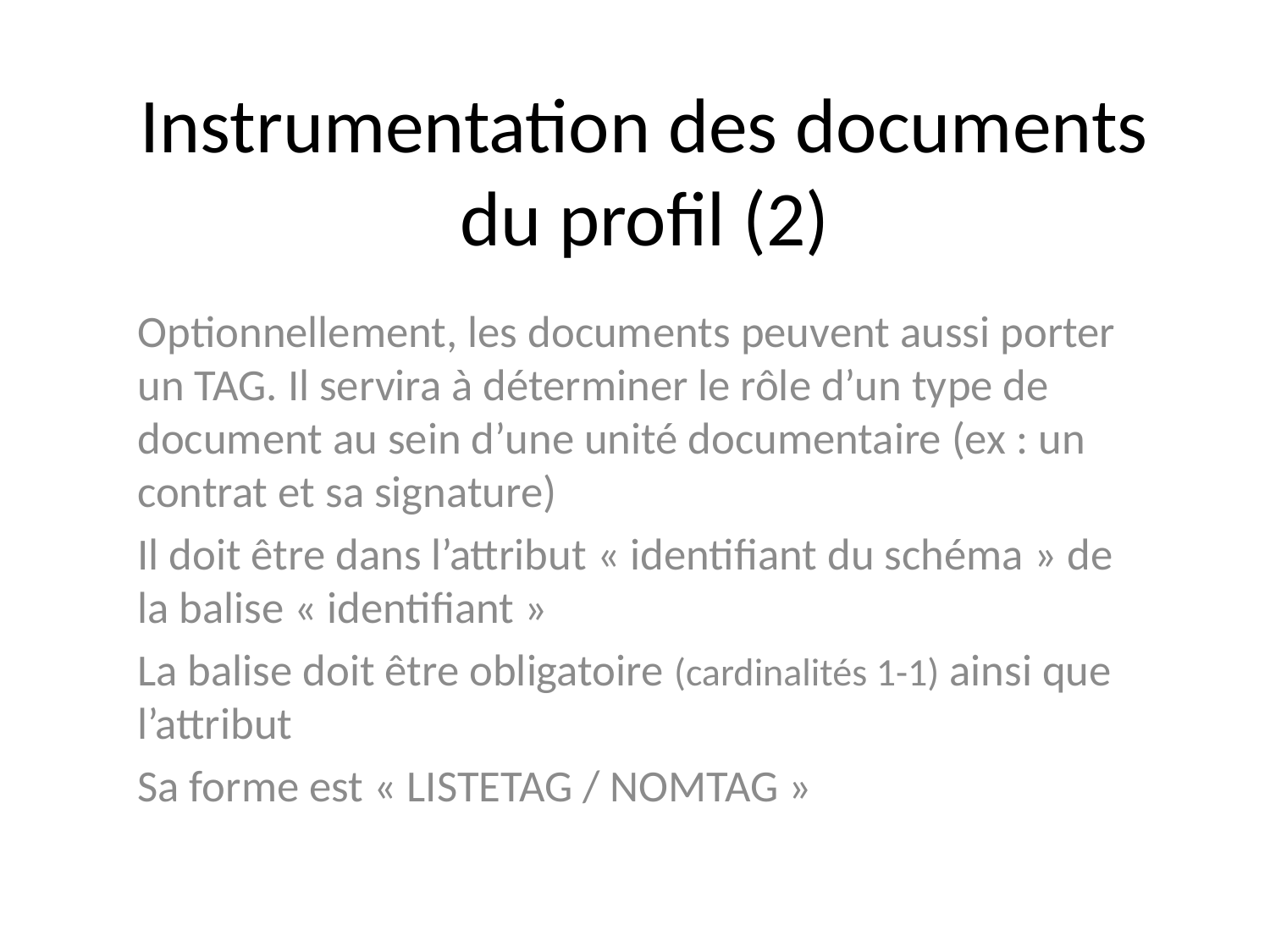

# Instrumentation des documents du profil (2)
Optionnellement, les documents peuvent aussi porter un TAG. Il servira à déterminer le rôle d’un type de document au sein d’une unité documentaire (ex : un contrat et sa signature)
Il doit être dans l’attribut « identifiant du schéma » de la balise « identifiant »
La balise doit être obligatoire (cardinalités 1-1) ainsi que l’attribut
Sa forme est « LISTETAG / NOMTAG »